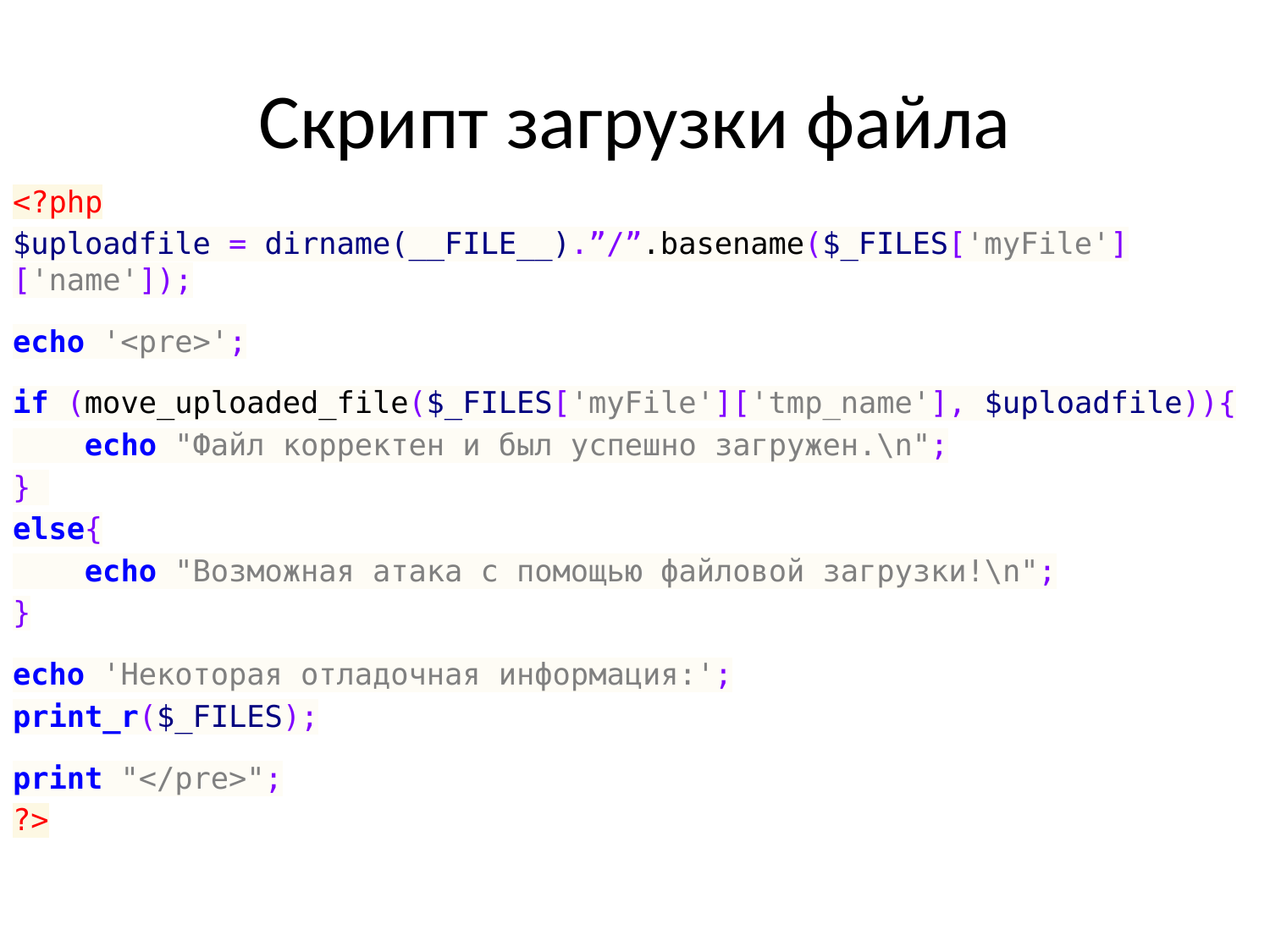

# Скрипт загрузки файла
<?php
$uploadfile = dirname(__FILE__).”/”.basename($_FILES['myFile']['name']);

echo '<pre>';

if (move_uploaded_file($_FILES['myFile']['tmp_name'], $uploadfile)){
    echo "Файл корректен и был успешно загружен.\n";
}
else{
    echo "Возможная атака с помощью файловой загрузки!\n";
}

echo 'Некоторая отладочная информация:';
print_r($_FILES);

print "</pre>";
?>